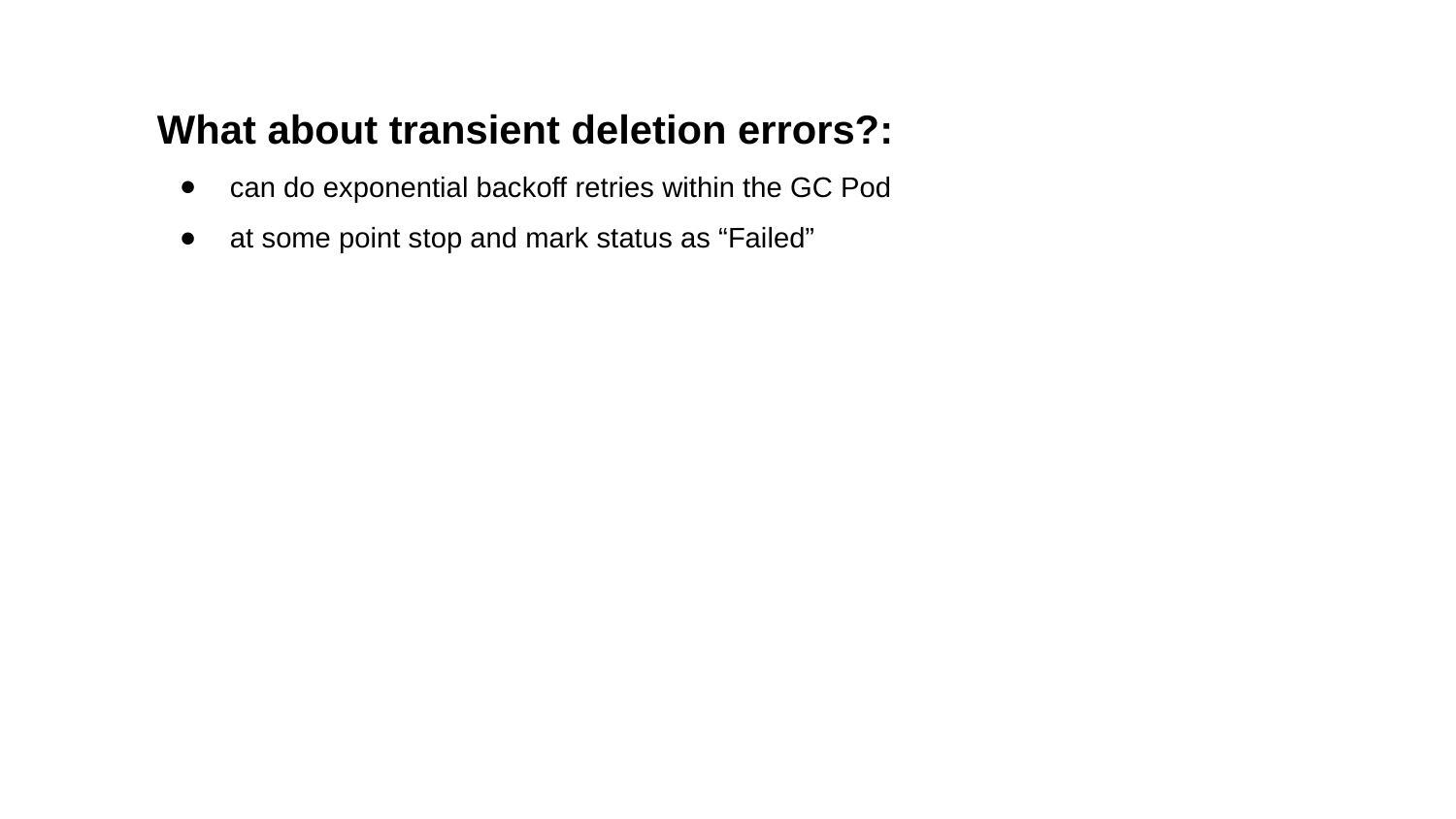

What about transient deletion errors?:
can do exponential backoff retries within the GC Pod
at some point stop and mark status as “Failed”